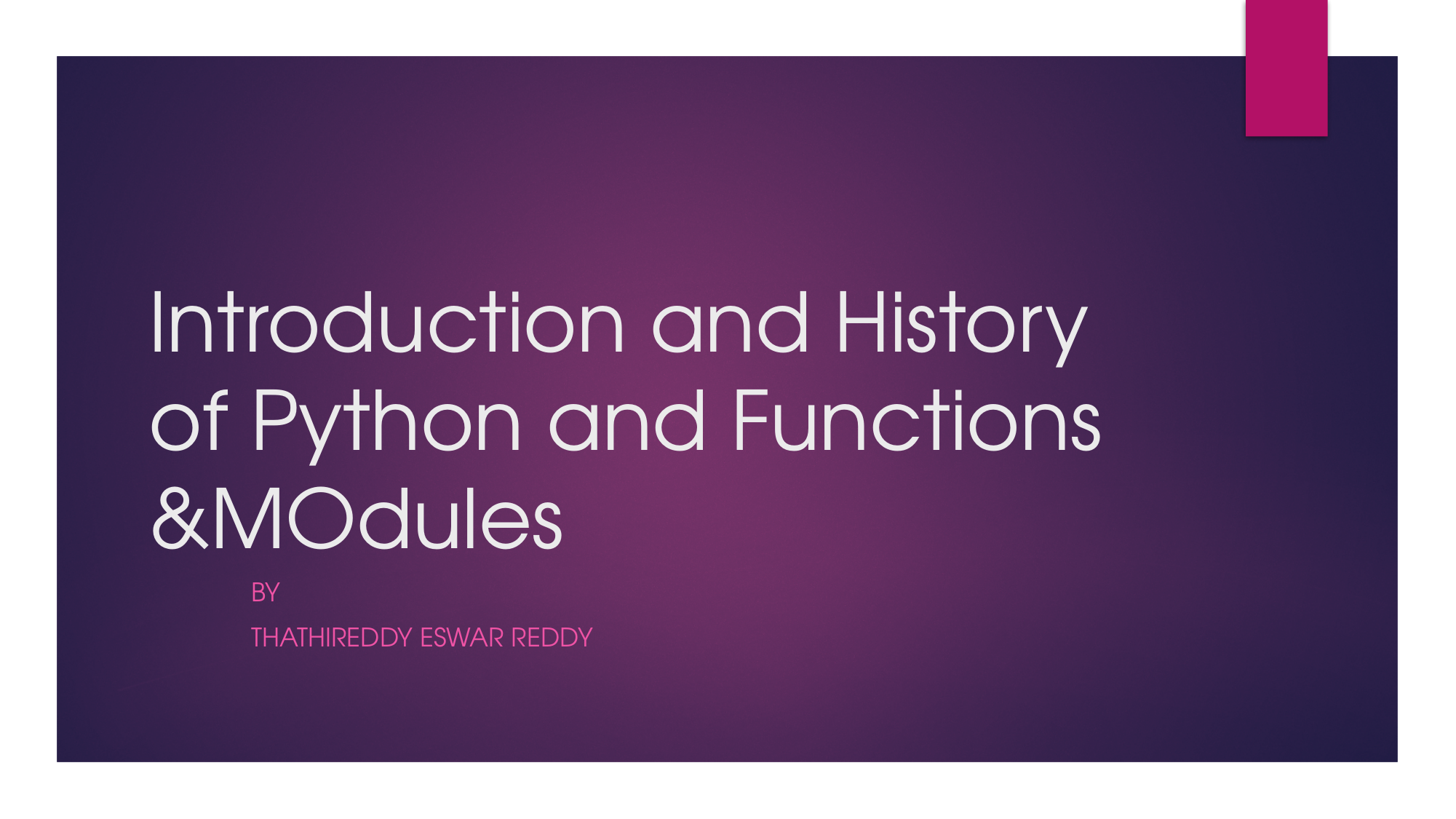

# Introduction and History of Python and Functions &MOdules
																	by
												Thathireddy Eswar Reddy